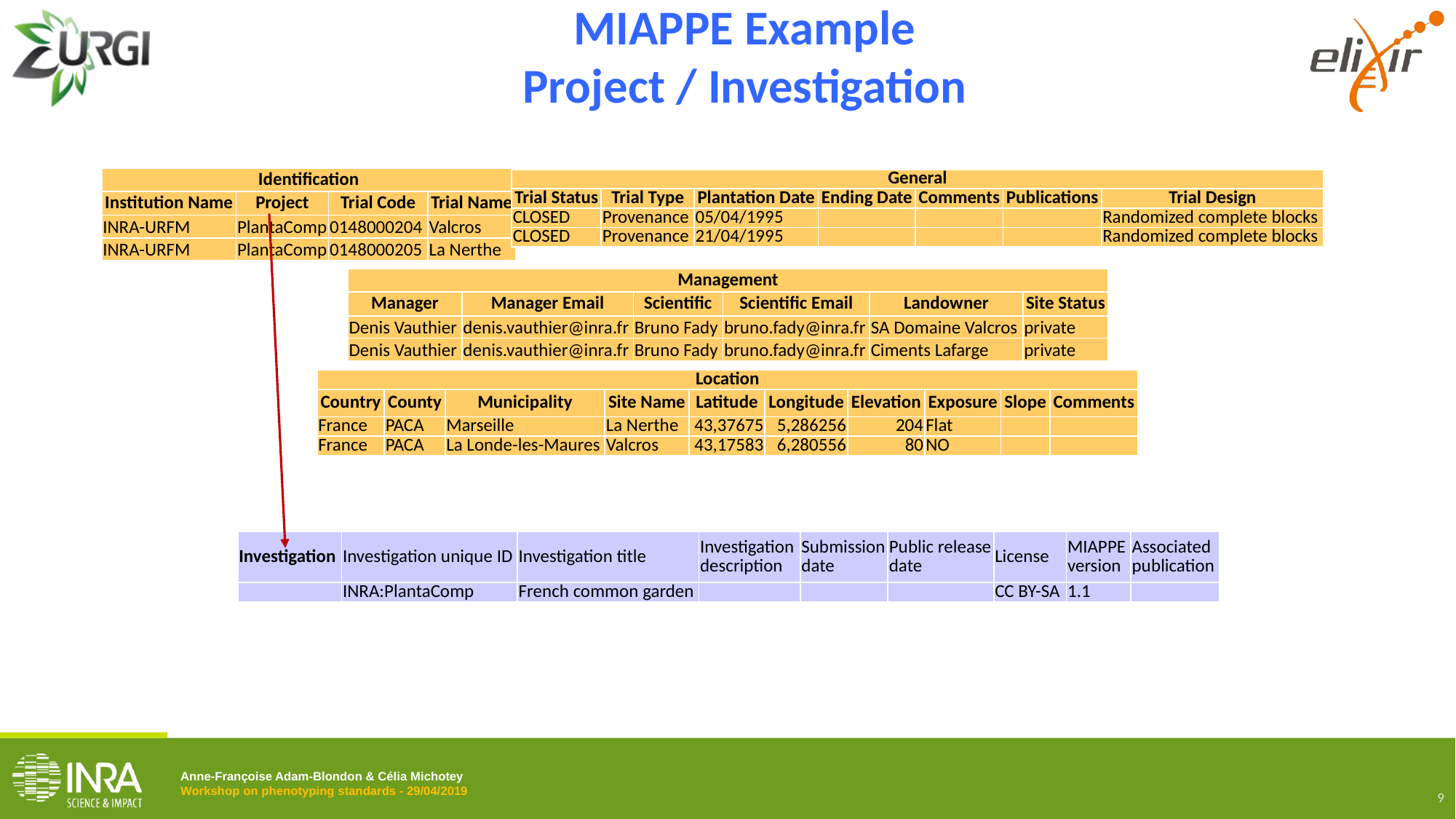

# MIAPPE Example Project / Investigation
| Identification |  |  |  |
| --- | --- | --- | --- |
| Institution Name | Project | Trial Code | Trial Name |
| INRA-URFM | PlantaComp | 0148000204 | Valcros |
| INRA-URFM | PlantaComp | 0148000205 | La Nerthe |
| General |  |  |  |  |  |  |
| --- | --- | --- | --- | --- | --- | --- |
| Trial Status | Trial Type | Plantation Date | Ending Date | Comments | Publications | Trial Design |
| CLOSED | Provenance | 05/04/1995 |  |  |  | Randomized complete blocks |
| CLOSED | Provenance | 21/04/1995 |  |  |  | Randomized complete blocks |
| Management |  |  |  |  |  |
| --- | --- | --- | --- | --- | --- |
| Manager | Manager Email | Scientific | Scientific Email | Landowner | Site Status |
| Denis Vauthier | denis.vauthier@inra.fr | Bruno Fady | bruno.fady@inra.fr | SA Domaine Valcros | private |
| Denis Vauthier | denis.vauthier@inra.fr | Bruno Fady | bruno.fady@inra.fr | Ciments Lafarge | private |
| Location |  |  |  |  |  |  |  |  |  |
| --- | --- | --- | --- | --- | --- | --- | --- | --- | --- |
| Country | County | Municipality | Site Name | Latitude | Longitude | Elevation | Exposure | Slope | Comments |
| France | PACA | Marseille | La Nerthe | 43,37675 | 5,286256 | 204 | Flat |  |  |
| France | PACA | La Londe-les-Maures | Valcros | 43,17583 | 6,280556 | 80 | NO |  |  |
| Investigation | Investigation unique ID | Investigation title | Investigation description | Submission date | Public release date | License | MIAPPE version | Associated publication |
| --- | --- | --- | --- | --- | --- | --- | --- | --- |
|  | INRA:PlantaComp | French common garden |  |  |  | CC BY-SA | 1.1 |  |
9